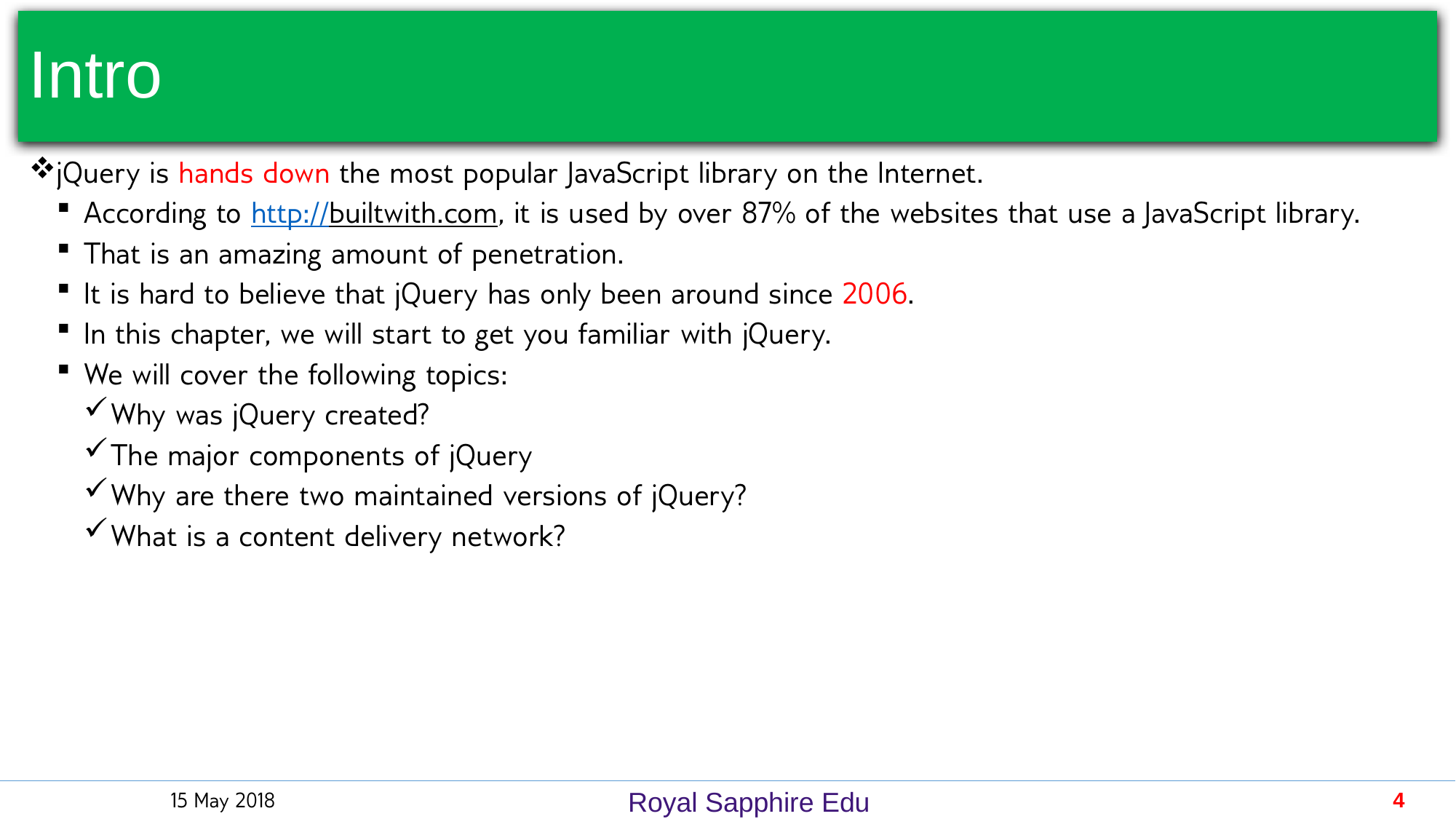

# Intro
jQuery is hands down the most popular JavaScript library on the Internet.
According to http://builtwith.com, it is used by over 87% of the websites that use a JavaScript library.
That is an amazing amount of penetration.
It is hard to believe that jQuery has only been around since 2006.
In this chapter, we will start to get you familiar with jQuery.
We will cover the following topics:
Why was jQuery created?
The major components of jQuery
Why are there two maintained versions of jQuery?
What is a content delivery network?
15 May 2018
4